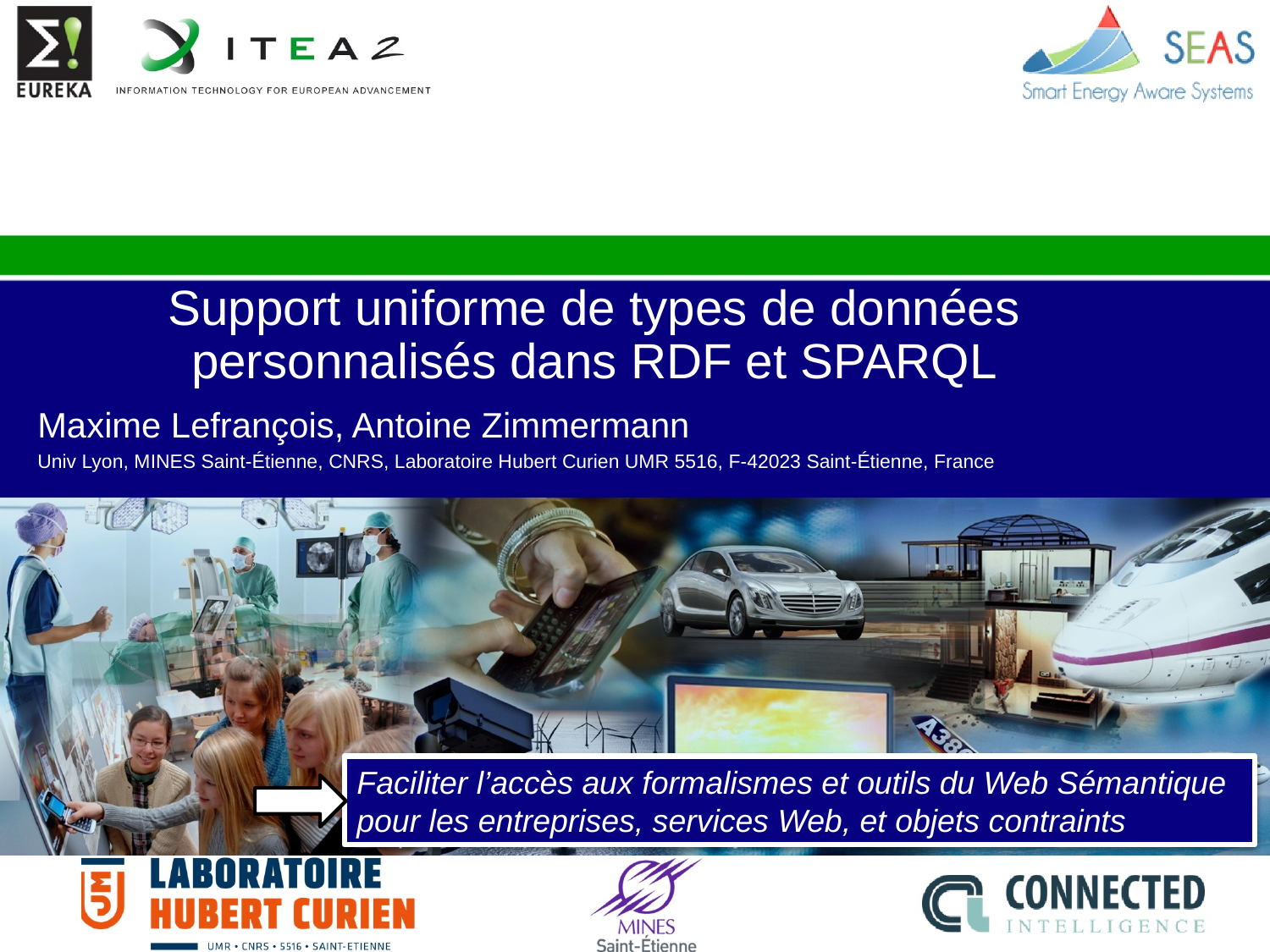

# Support uniforme de types de données personnalisés dans RDF et SPARQL
Maxime Lefrançois, Antoine Zimmermann
Univ Lyon, MINES Saint-Étienne, CNRS, Laboratoire Hubert Curien UMR 5516, F-42023 Saint-Étienne, France
Faciliter l’accès aux formalismes et outils du Web Sémantique pour les entreprises, services Web, et objets contraints